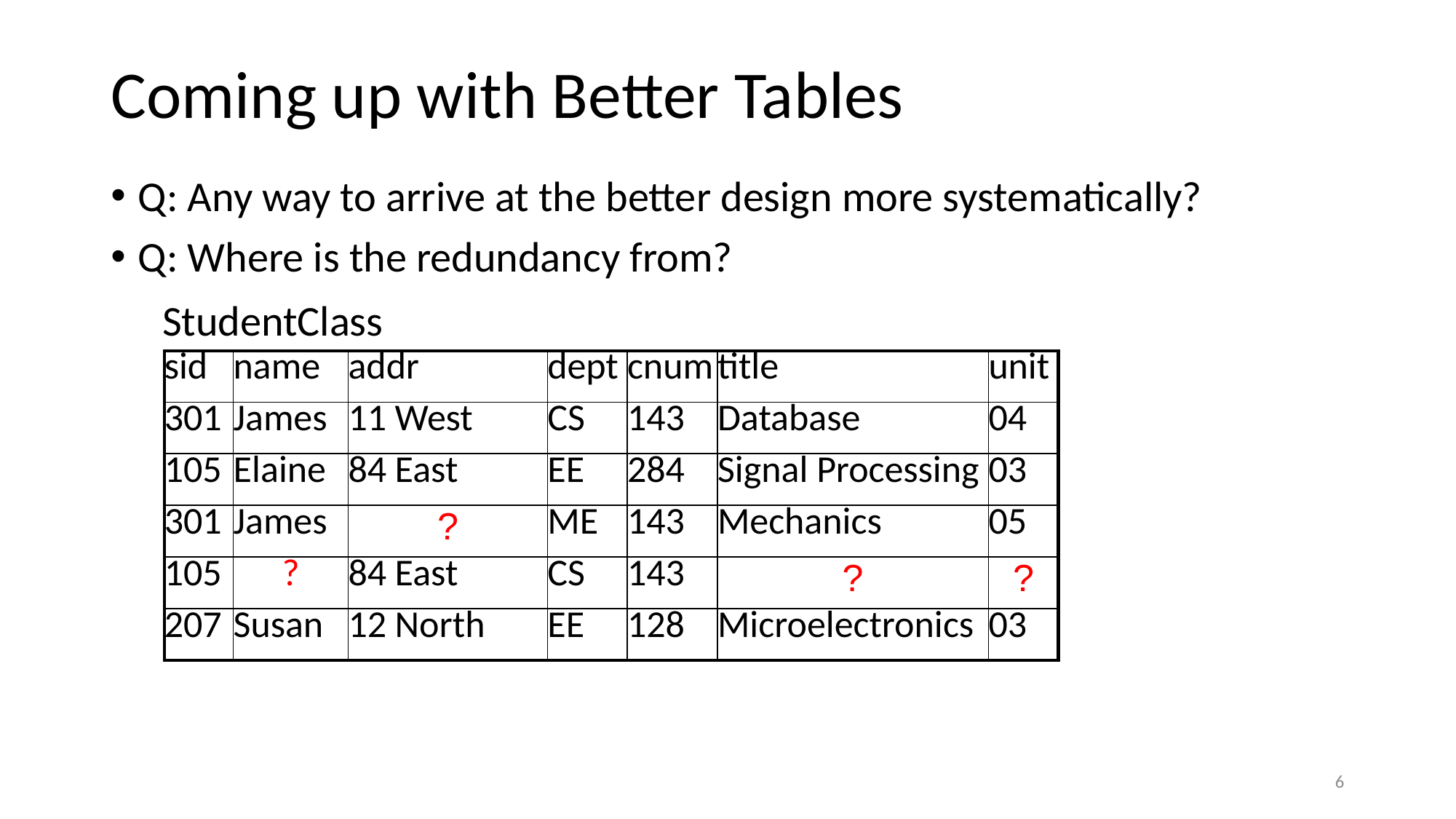

# Coming up with Better Tables
Q: Any way to arrive at the better design more systematically?
Q: Where is the redundancy from?

StudentClass
| sid | name | addr | dept | cnum | title | unit |
| --- | --- | --- | --- | --- | --- | --- |
| 301 | James | 11 West | CS | 143 | Database | 04 |
| 105 | Elaine | 84 East | EE | 284 | Signal Processing | 03 |
| 301 | James | ? | ME | 143 | Mechanics | 05 |
| 105 | ? | 84 East | CS | 143 | ? | ? |
| 207 | Susan | 12 North | EE | 128 | Microelectronics | 03 |
6